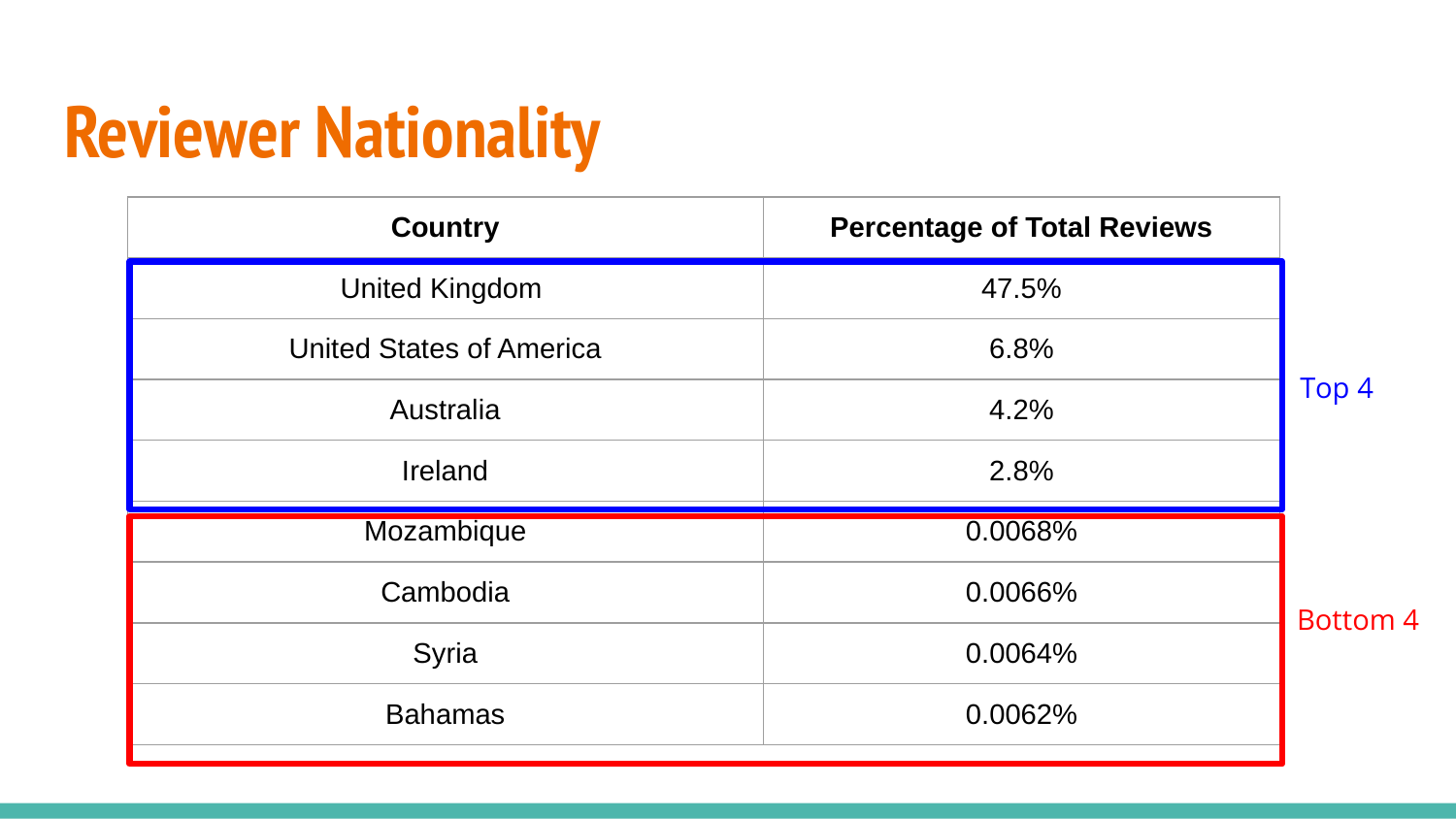

# Reviewer Nationality

| Country | Percentage of Total Reviews |
| --- | --- |
| United Kingdom | 47.5% |
| United States of America | 6.8% |
| Australia | 4.2% |
| Ireland | 2.8% |
| Mozambique | 0.0068% |
| Cambodia | 0.0066% |
| Syria | 0.0064% |
| Bahamas | 0.0062% |

Top 4

Bottom 4